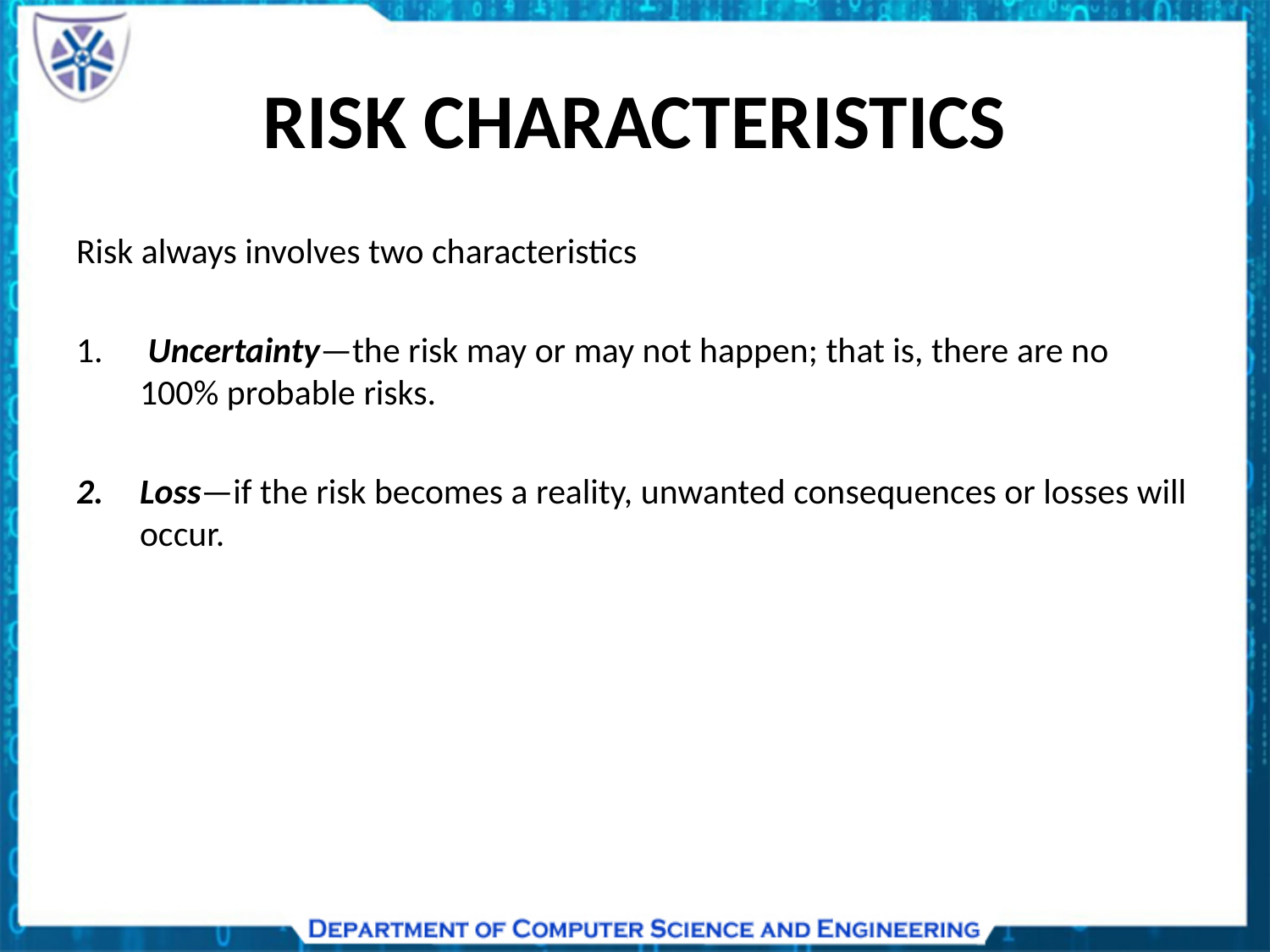

# RISK CHARACTERISTICS
Risk always involves two characteristics

 Uncertainty—the risk may or may not happen; that is, there are no 100% probable risks.

Loss—if the risk becomes a reality, unwanted consequences or losses will occur.